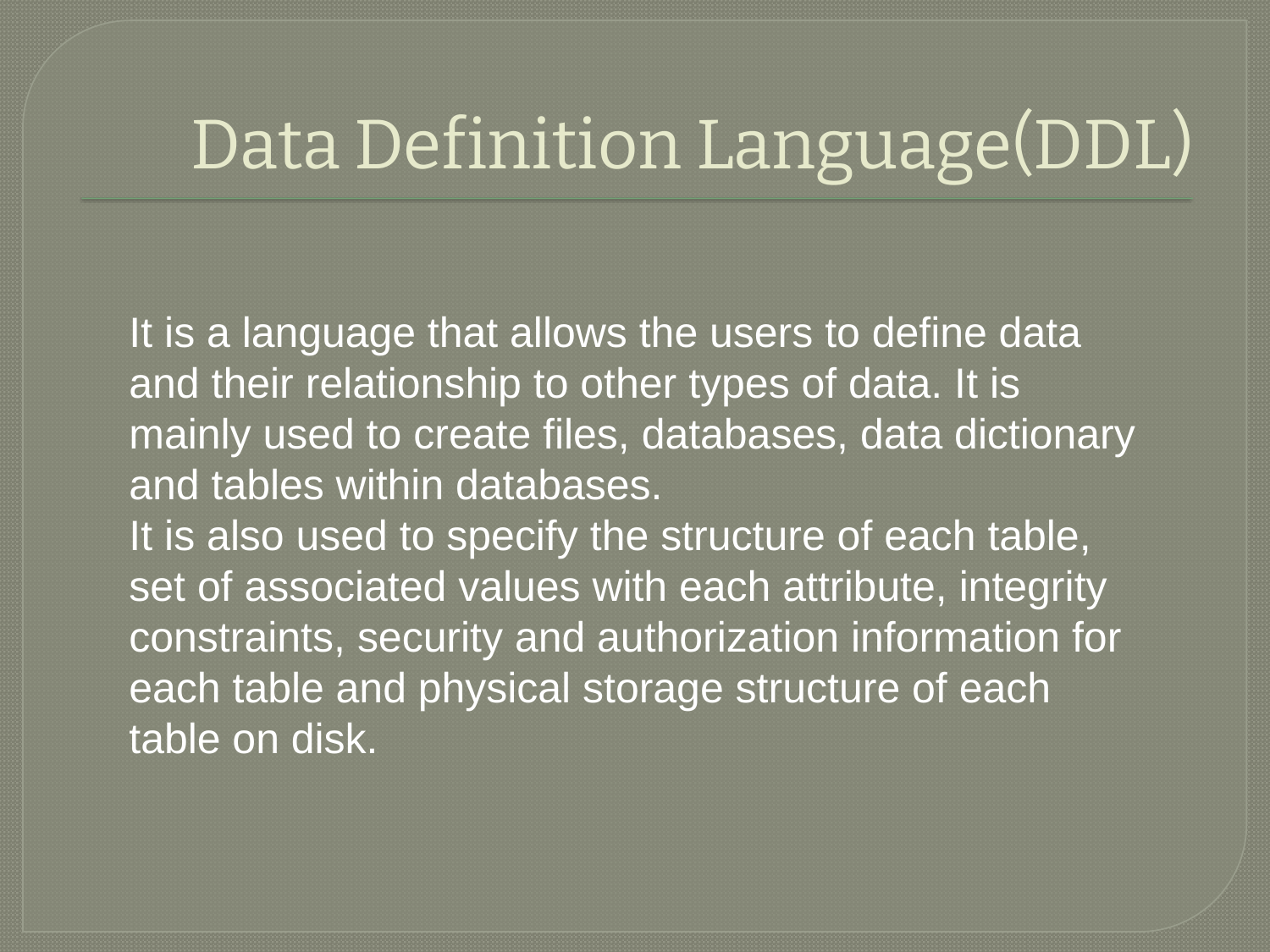

# Data Definition Language(DDL)
It is a language that allows the users to define data and their relationship to other types of data. It is mainly used to create files, databases, data dictionary and tables within databases.
It is also used to specify the structure of each table, set of associated values with each attribute, integrity constraints, security and authorization information for each table and physical storage structure of each table on disk.